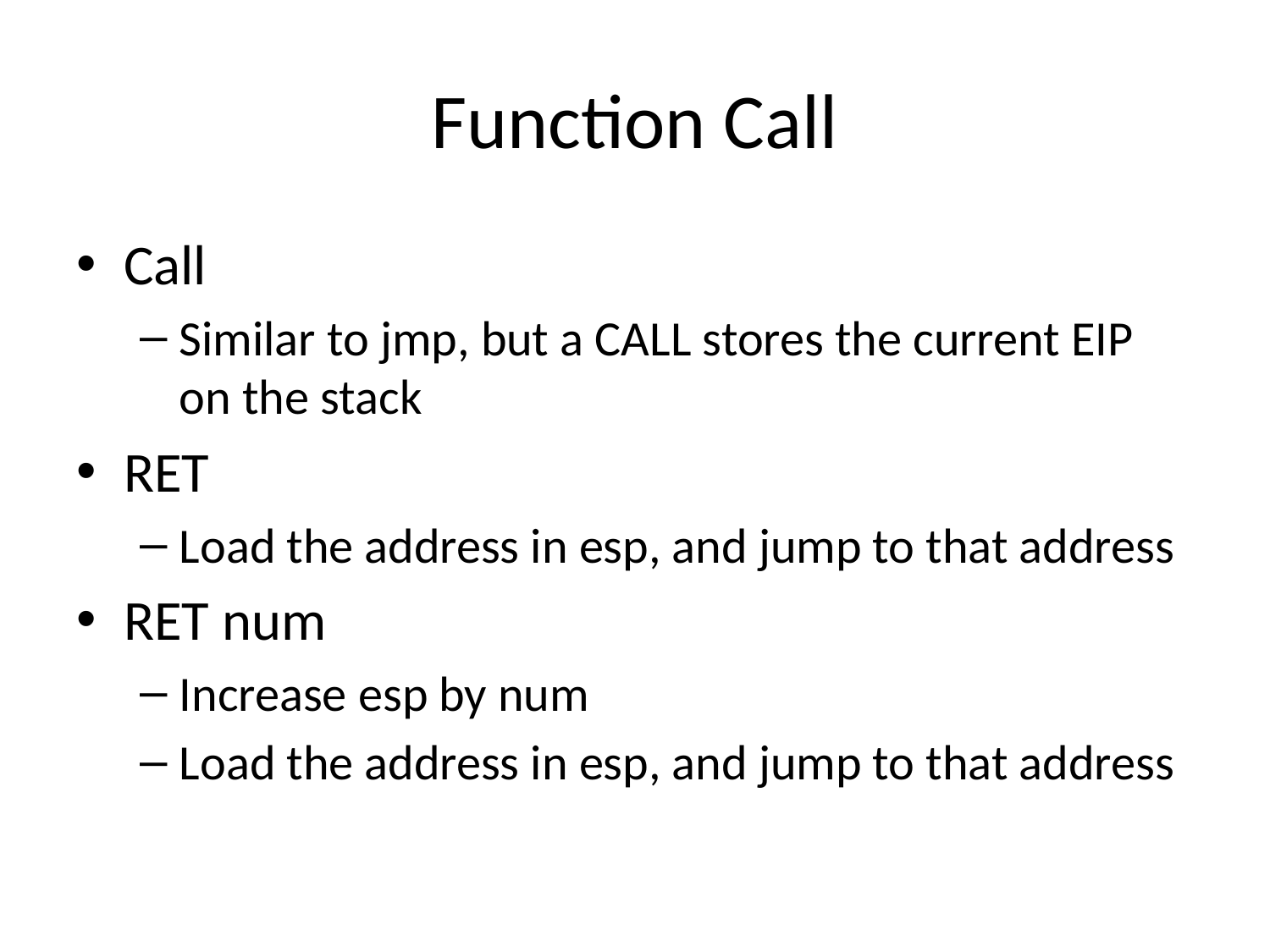

# Function Call
Call
Similar to jmp, but a CALL stores the current EIP on the stack
RET
Load the address in esp, and jump to that address
RET num
Increase esp by num
Load the address in esp, and jump to that address